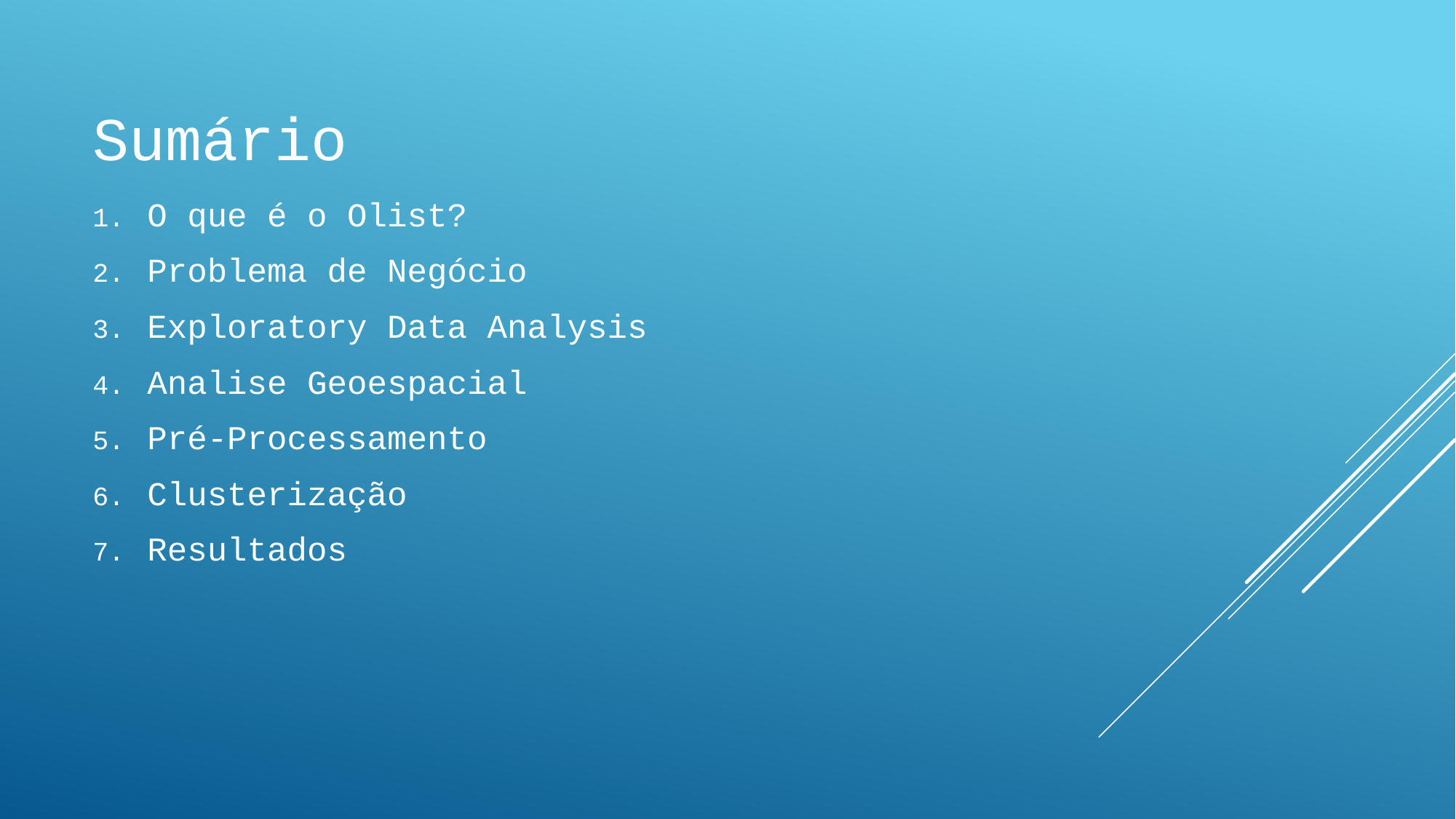

Sumário
O que é o Olist?
Problema de Negócio
Exploratory Data Analysis
Analise Geoespacial
Pré-Processamento
Clusterização
Resultados